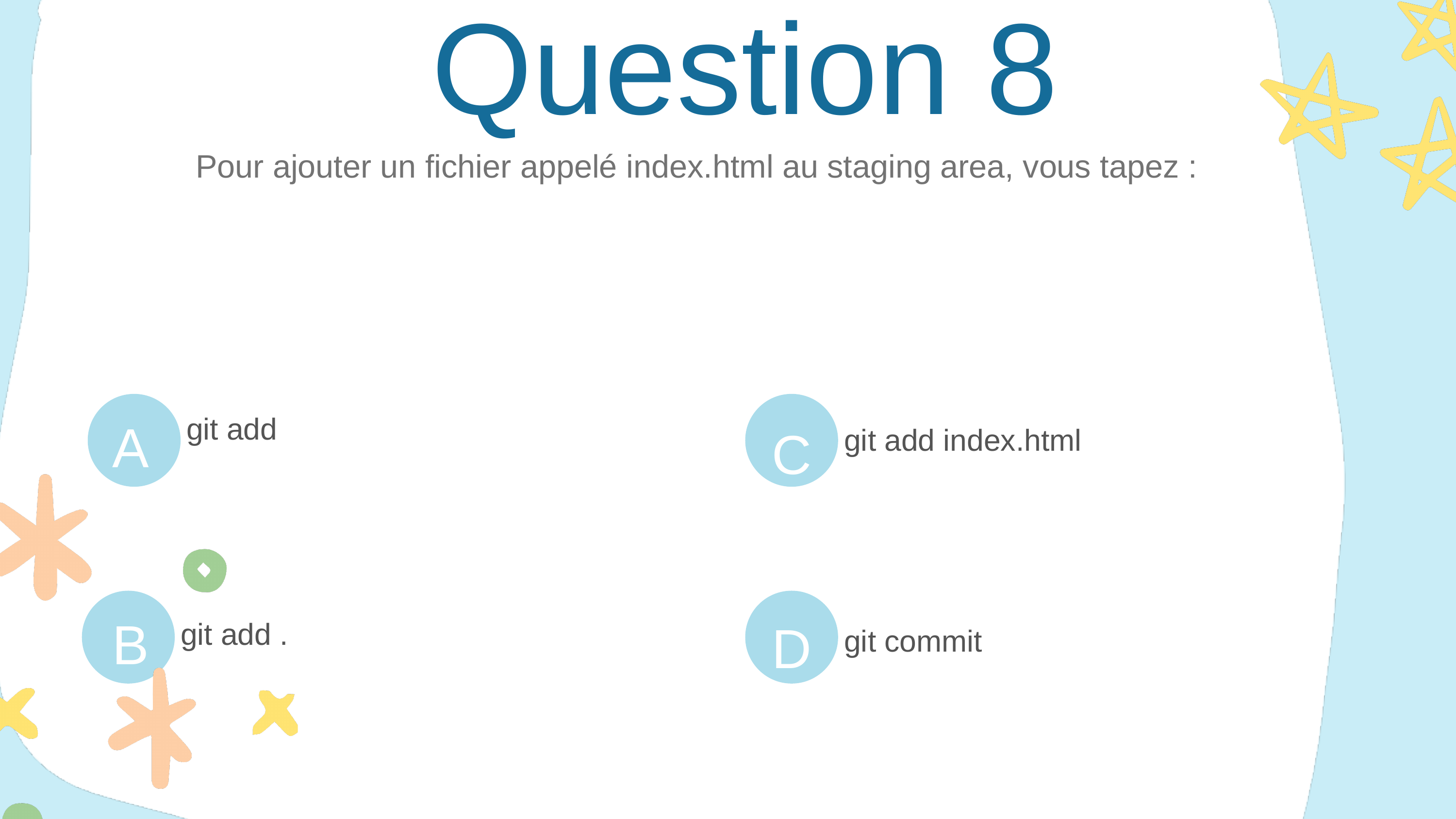

Question 8

Pour ajouter un fichier appelé index.html au staging area, vous tapez :
A

C
git add
git add index.html

B

D
git add .
git commit